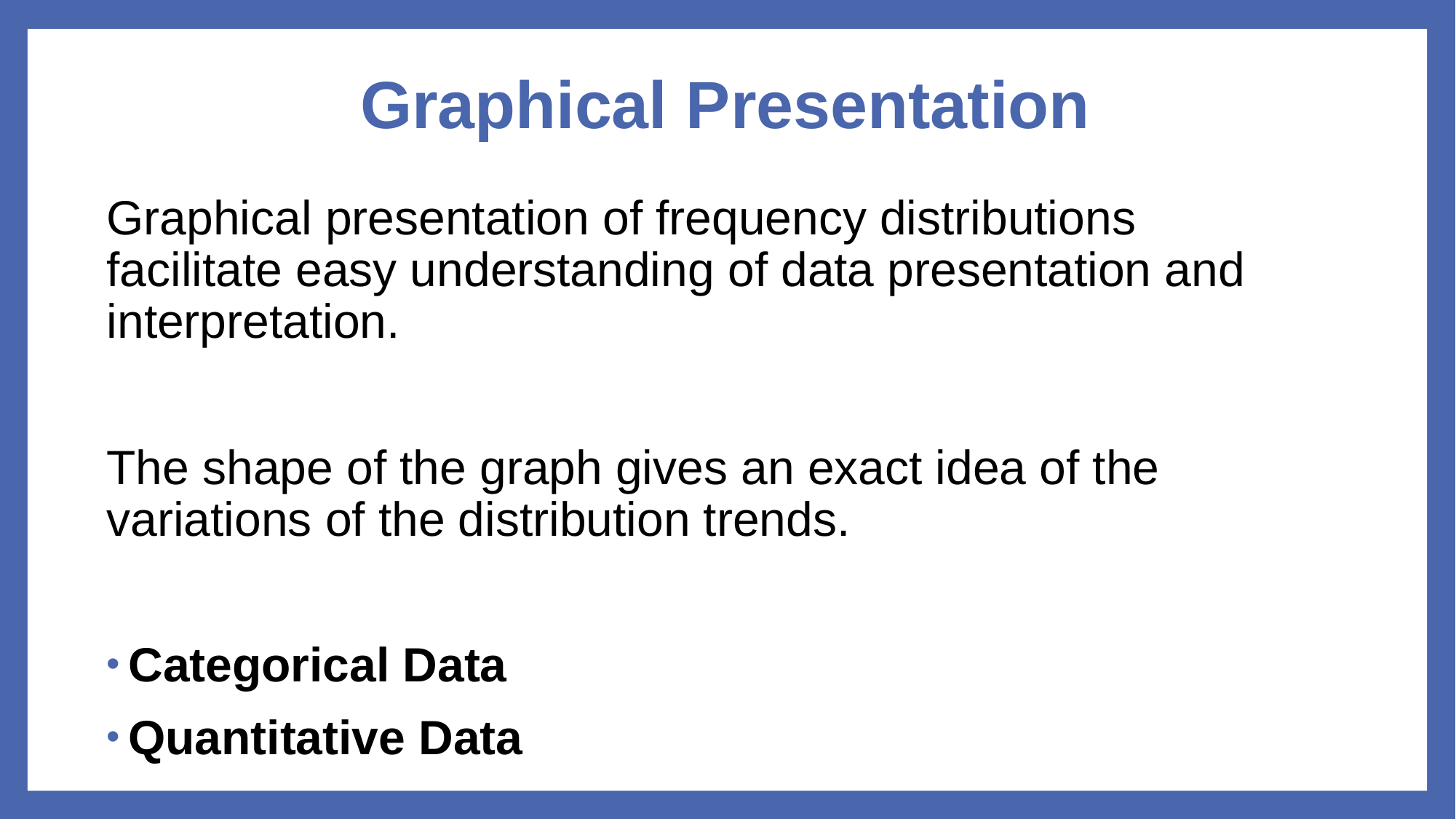

# Graphical Presentation
Graphical presentation of frequency distributions facilitate easy understanding of data presentation and interpretation.

The shape of the graph gives an exact idea of the variations of the distribution trends.

Categorical Data
Quantitative Data